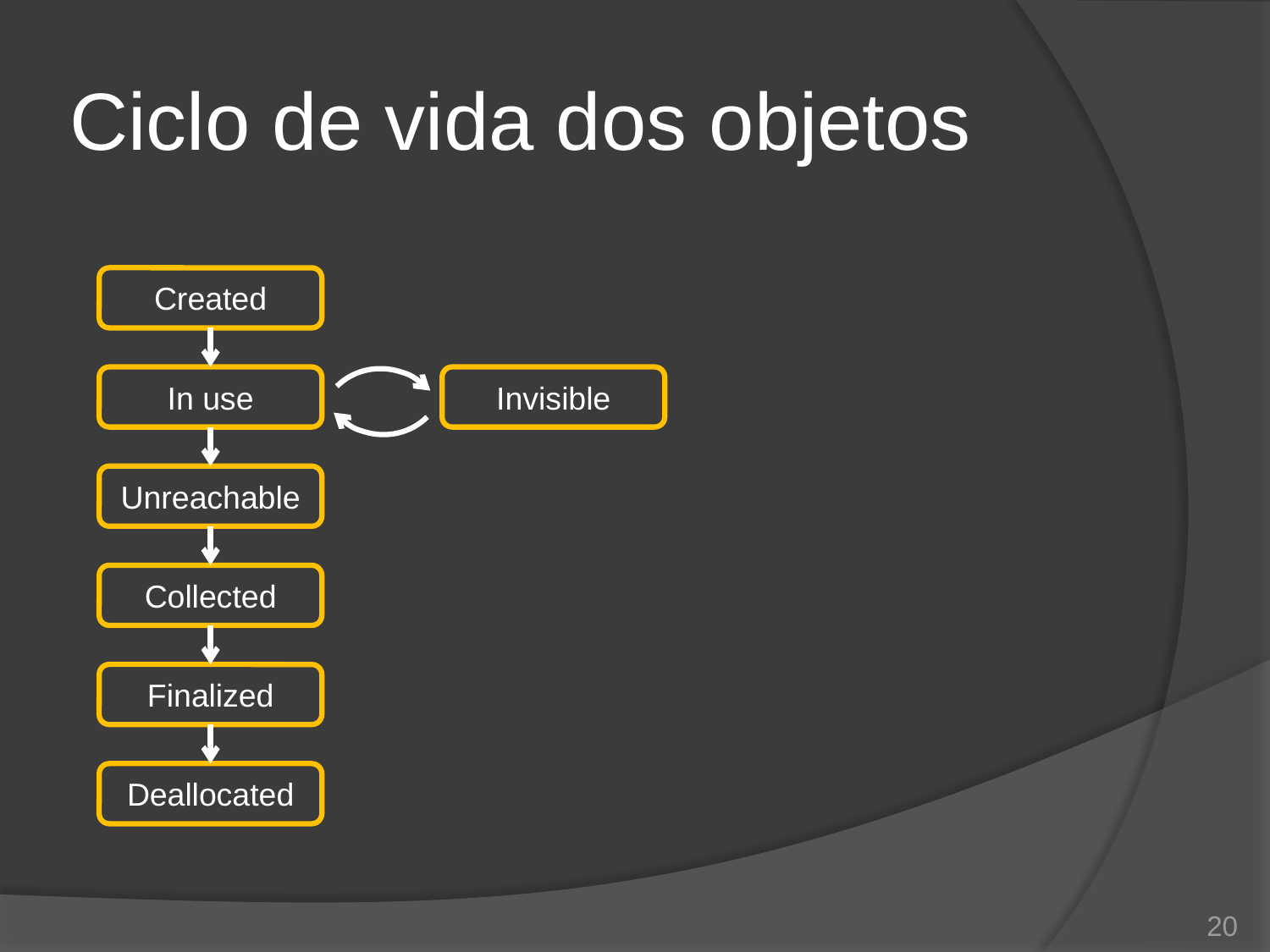

# Ciclo de vida dos objetos
Created

In use
Invisible
Unreachable
Collected
Finalized
Deallocated
20